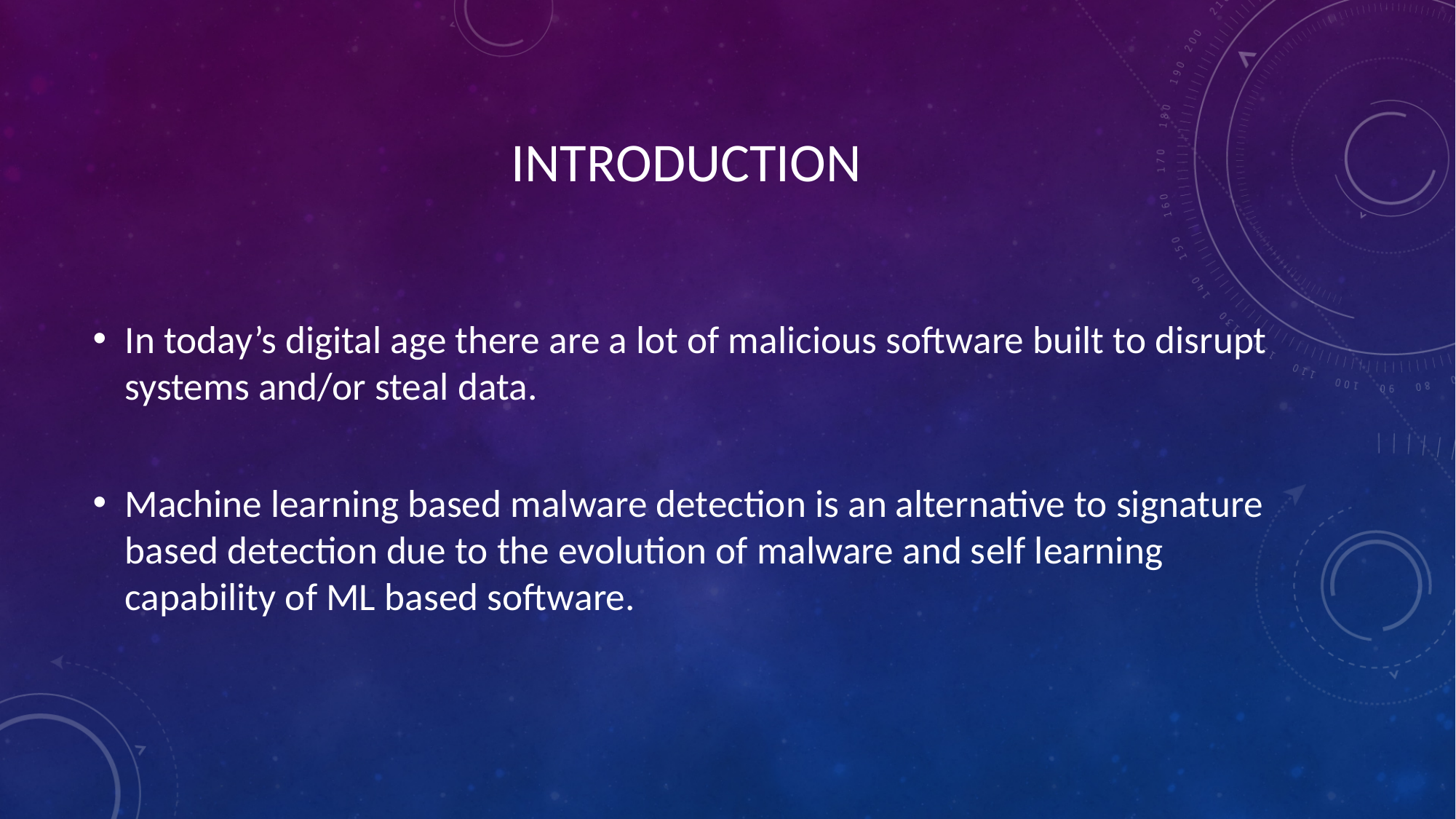

# Introduction

In today’s digital age there are a lot of malicious software built to disrupt systems and/or steal data.

Machine learning based malware detection is an alternative to signature based detection due to the evolution of malware and self learning capability of ML based software.